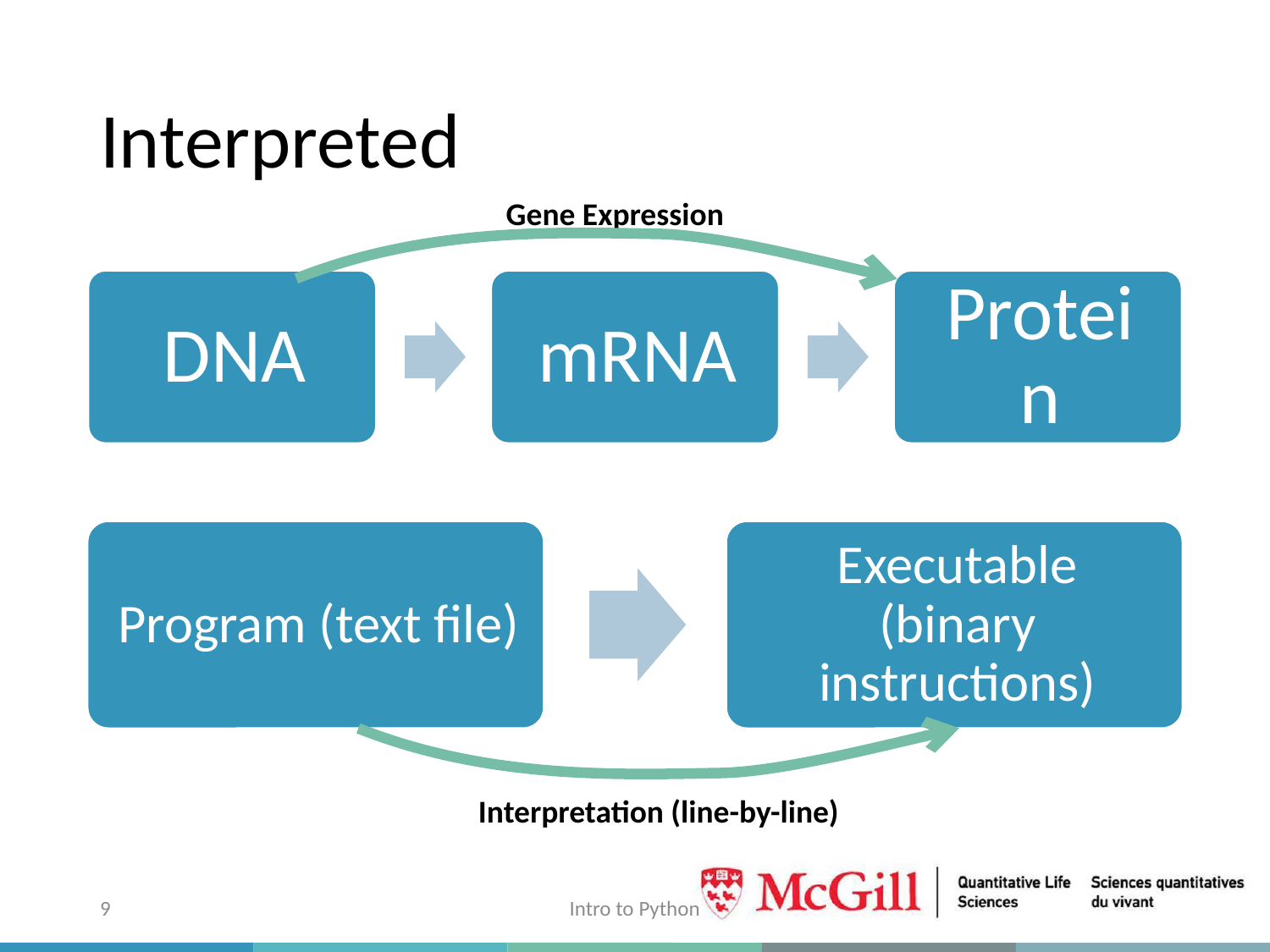

# Interpreted
Gene Expression

DNA

mRNA

Protein
Program (text file)

Executable (binary instructions)

Interpretation (line-by-line)
9
Intro to Python